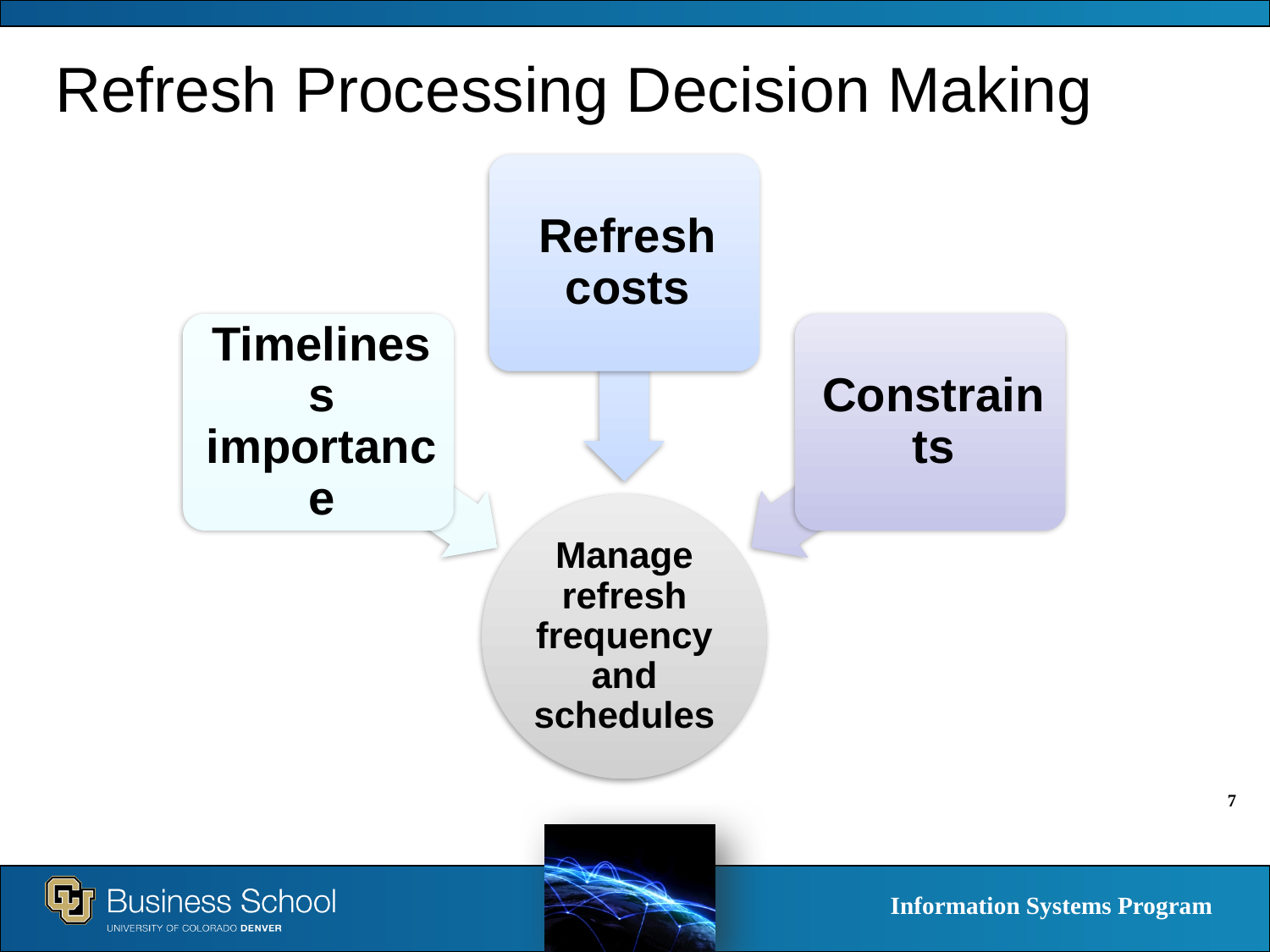

# Refresh Processing Decision Making
Manage refresh frequency and schedules
Timeliness importance
Refresh costs
Constraints